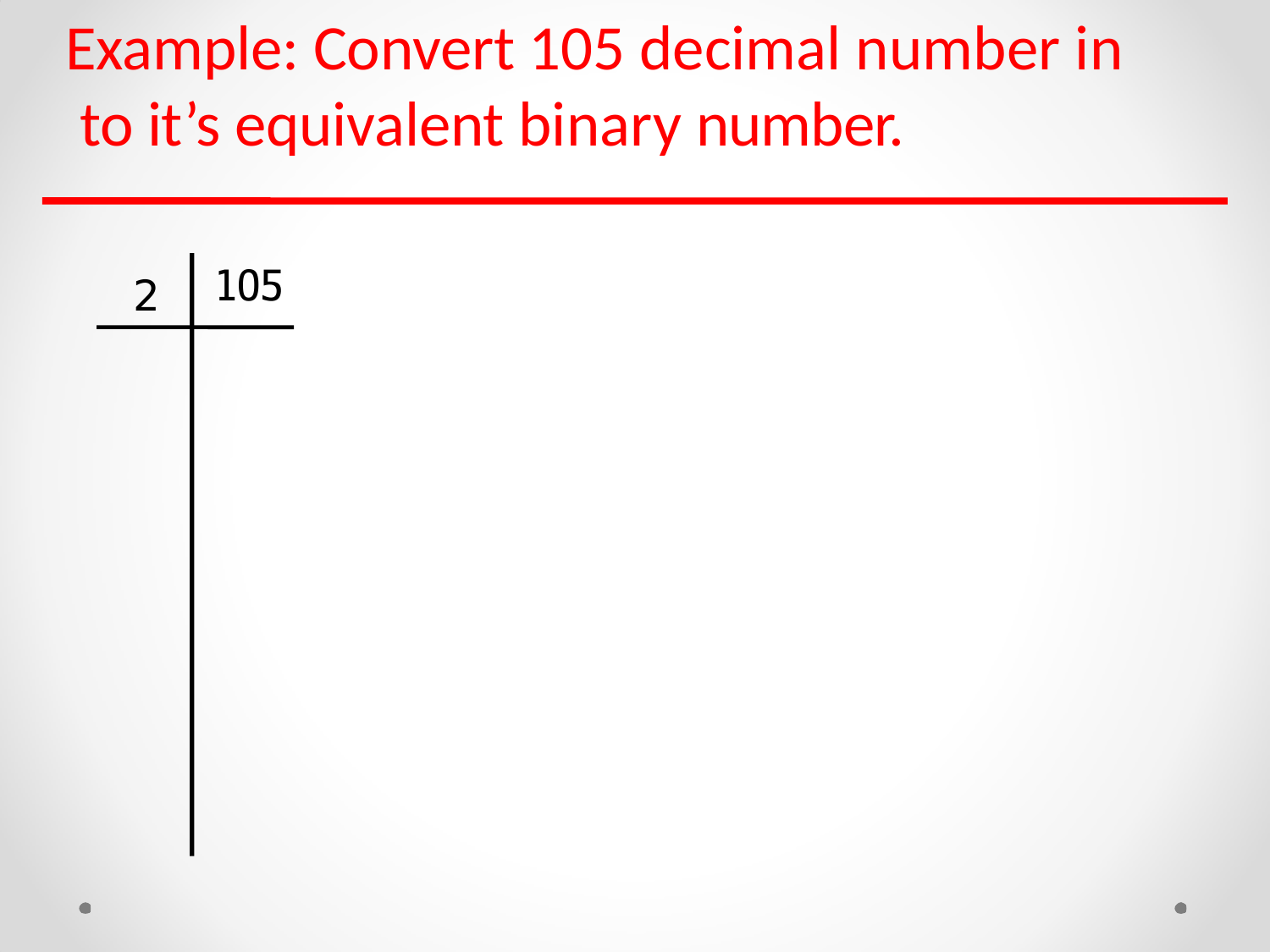

# Example: Convert 105 decimal number in  to it’s equivalent binary number.

105
2